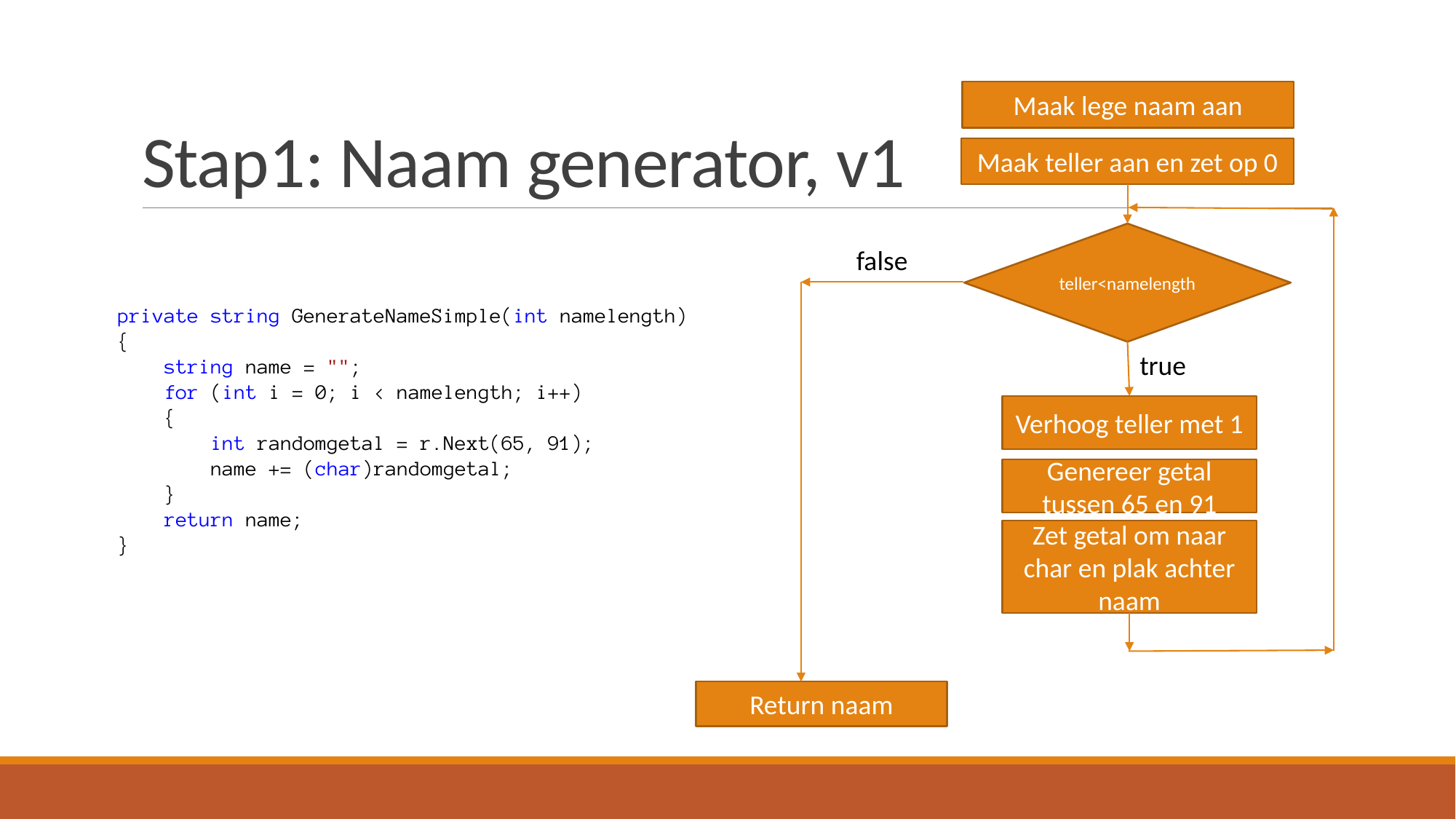

# Stap1: Naam generator, v1
Maak lege naam aan
Maak teller aan en zet op 0
teller<namelength
false
        private string GenerateNameSimple(int namelength)
        {
            string name = "";
            for (int i = 0; i < namelength; i++)
            {
                int randomgetal = r.Next(65, 91);
                name += (char)randomgetal;
            }
            return name;
        }
true
Verhoog teller met 1
Genereer getal tussen 65 en 91
Zet getal om naar char en plak achter naam
Return naam